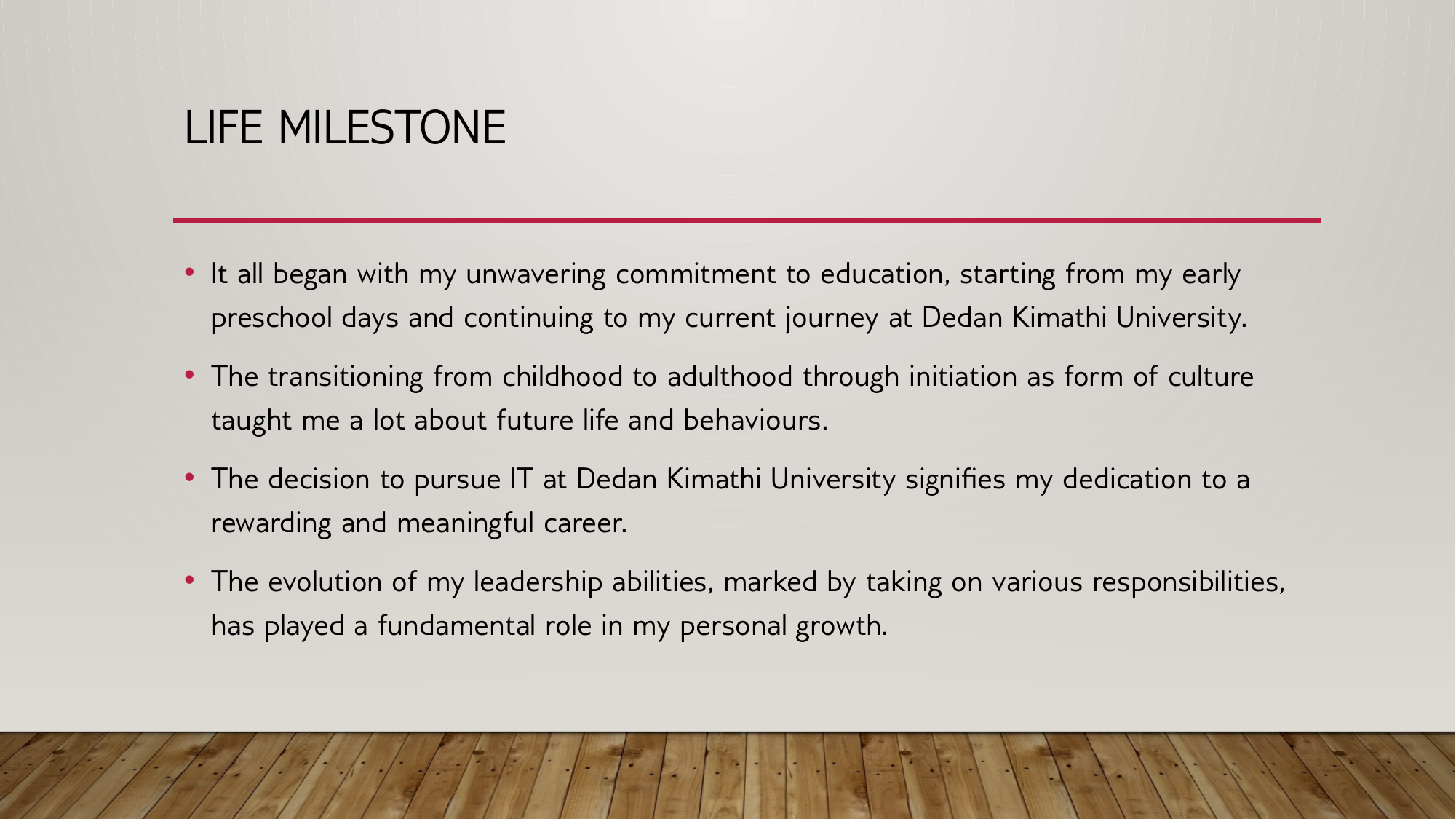

# Life milestone
It all began with my unwavering commitment to education, starting from my early preschool days and continuing to my current journey at Dedan Kimathi University.
The transitioning from childhood to adulthood through initiation as form of culture taught me a lot about future life and behaviours.
The decision to pursue IT at Dedan Kimathi University signifies my dedication to a rewarding and meaningful career.
The evolution of my leadership abilities, marked by taking on various responsibilities, has played a fundamental role in my personal growth.